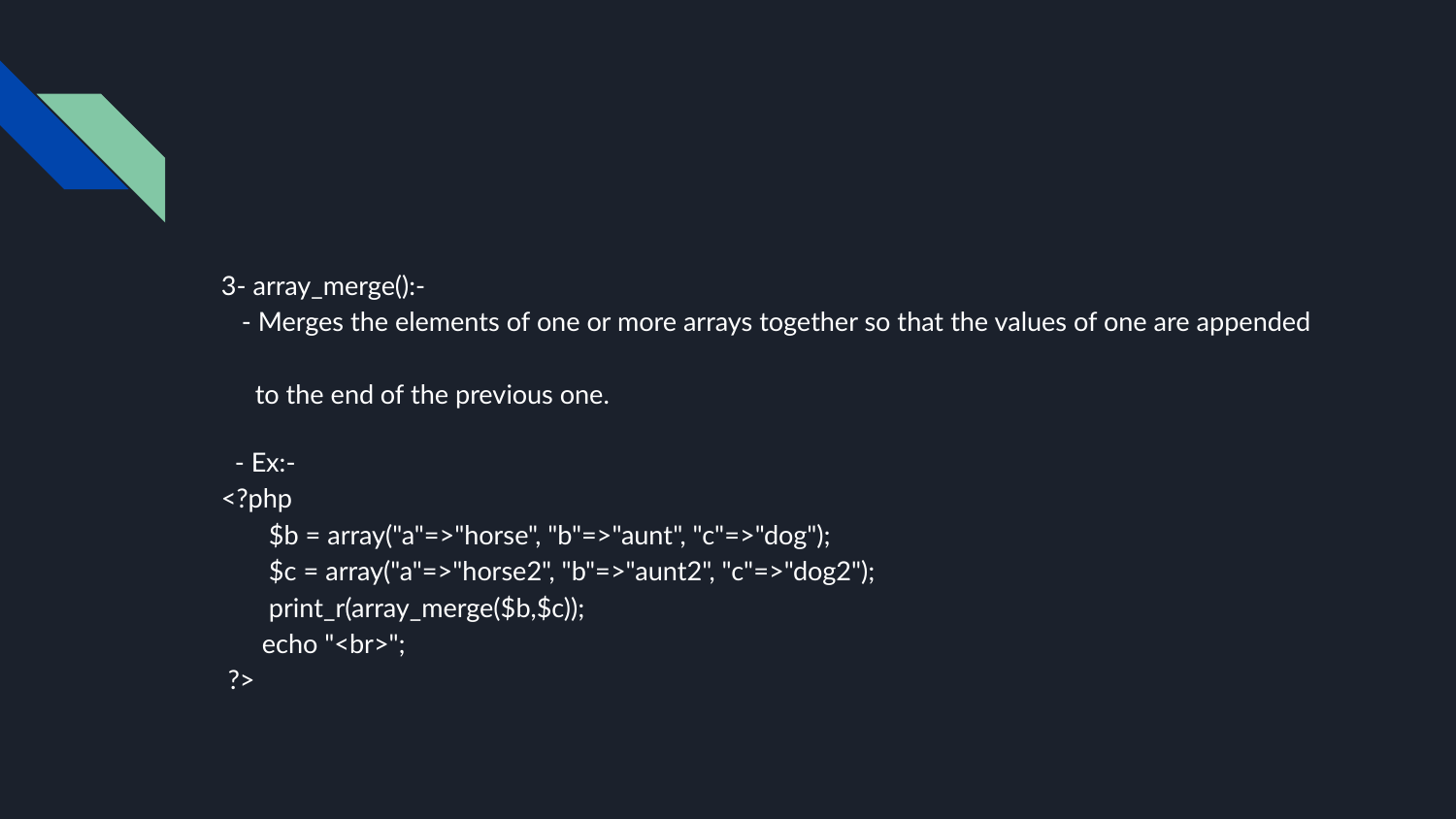

#
3- array_merge():-
   - Merges the elements of one or more arrays together so that the values of one are appended
     to the end of the previous one.
  - Ex:-
<?php
       $b = array("a"=>"horse", "b"=>"aunt", "c"=>"dog");
       $c = array("a"=>"horse2", "b"=>"aunt2", "c"=>"dog2");
       print_r(array_merge($b,$c));
      echo "<br>";
 ?>